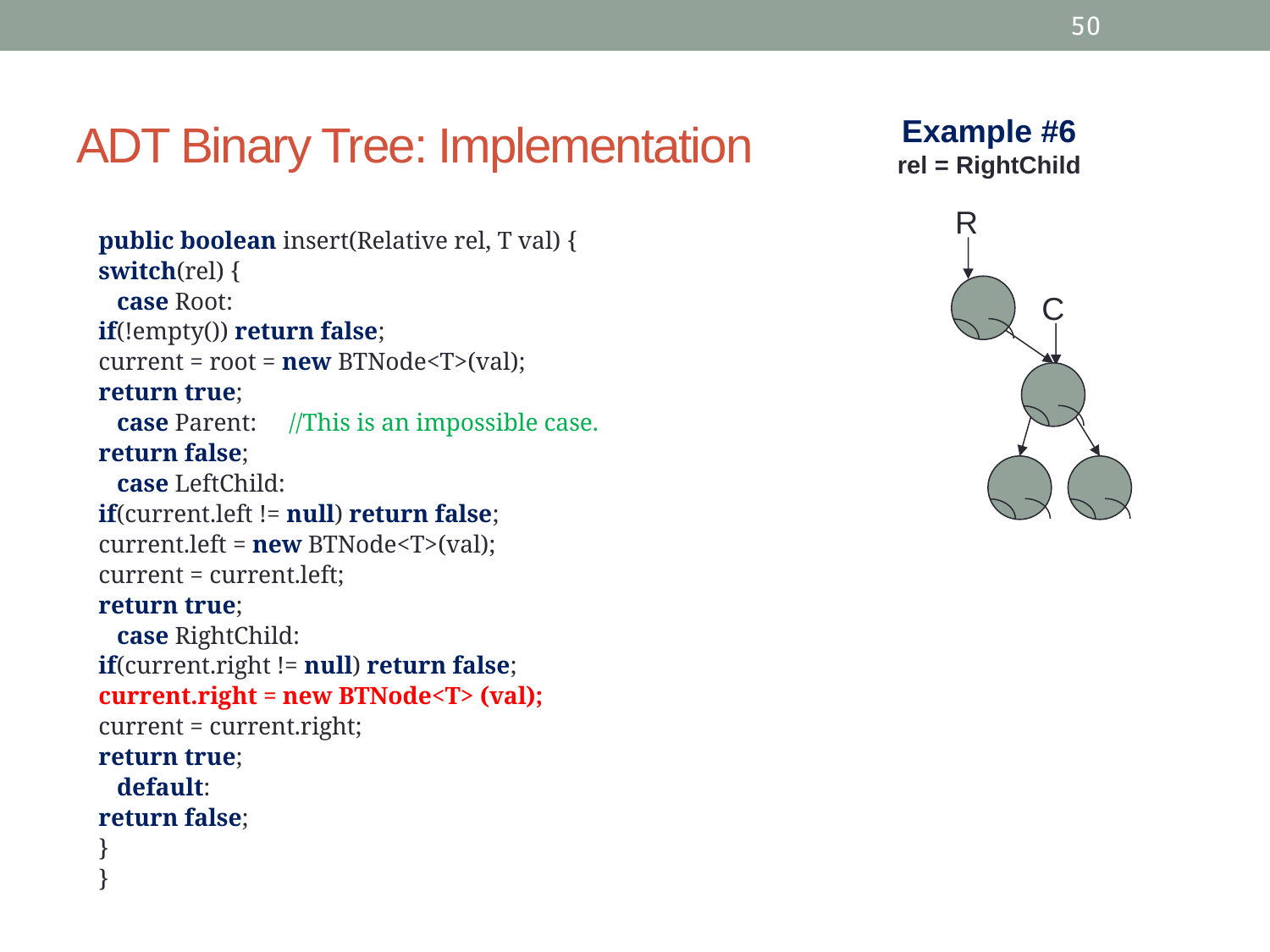

50
# ADT Binary Tree: Implementation
Example #6
rel = RightChild
R
	public boolean insert(Relative rel, T val) {
		switch(rel) {
		   case Root:
			if(!empty()) return false;
			current = root = new BTNode<T>(val);
			return true;
		   case Parent:	//This is an impossible case.
			return false;
		   case LeftChild:
			if(current.left != null) return false;
			current.left = new BTNode<T>(val);
			current = current.left;
			return true;
		   case RightChild:
			if(current.right != null) return false;
			current.right = new BTNode<T> (val);
			current = current.right;
			return true;
		   default:
			return false;
		}
	}

C